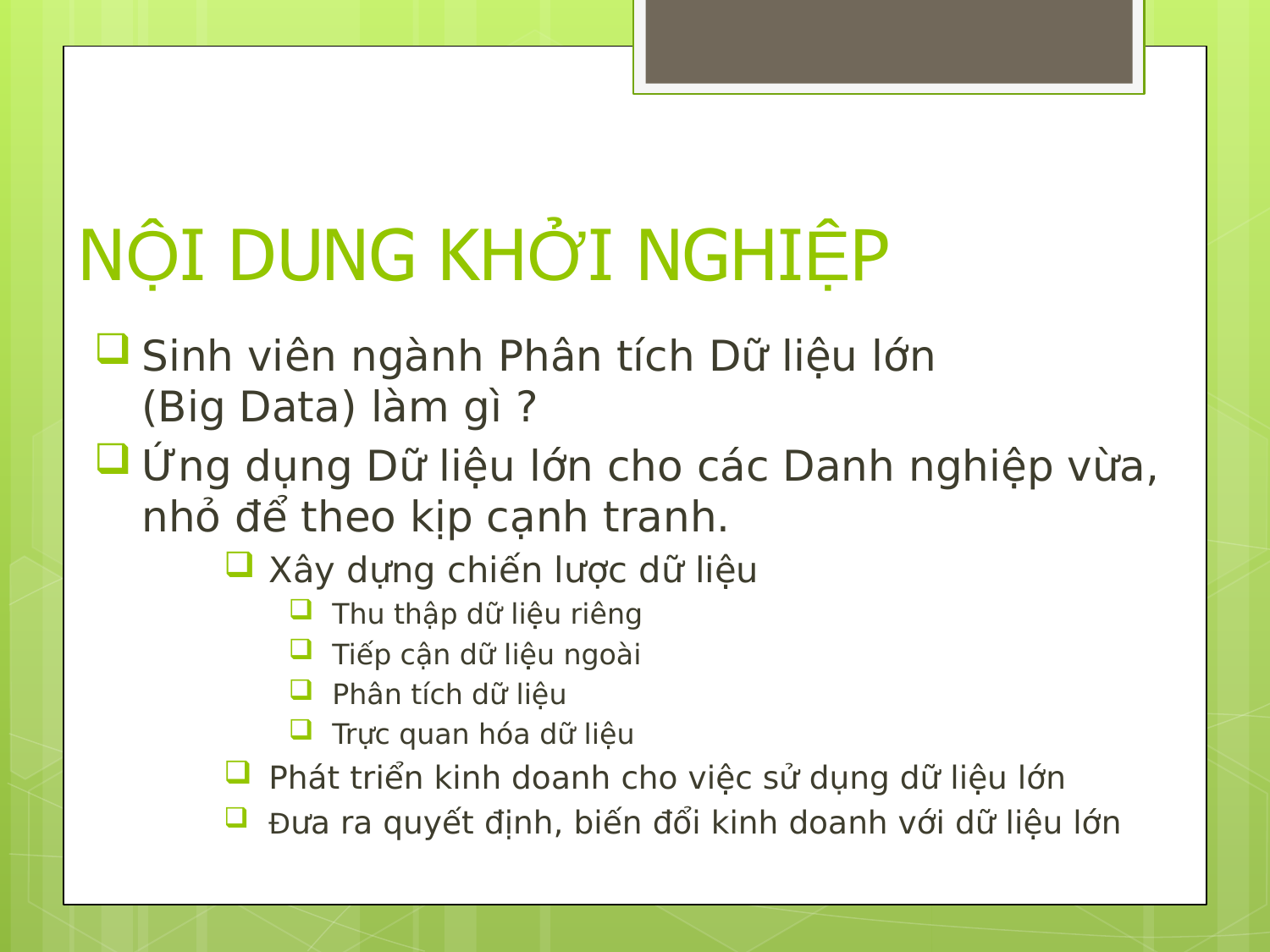

# NỘI DUNG KHỞI NGHIỆP
Sinh viên ngành Phân tích Dữ liệu lớn  
(Big Data) làm gì ?
Ứng dụng Dữ liệu lớn cho các Danh nghiệp vừa, nhỏ để theo kịp cạnh tranh.
Xây dựng chiến lược dữ liệu
Thu thập dữ liệu riêng
Tiếp cận dữ liệu ngoài
Phân tích dữ liệu
Trực quan hóa dữ liệu
Phát triển kinh doanh cho việc sử dụng dữ liệu lớn
Đưa ra quyết định, biến đổi kinh doanh với dữ liệu lớn